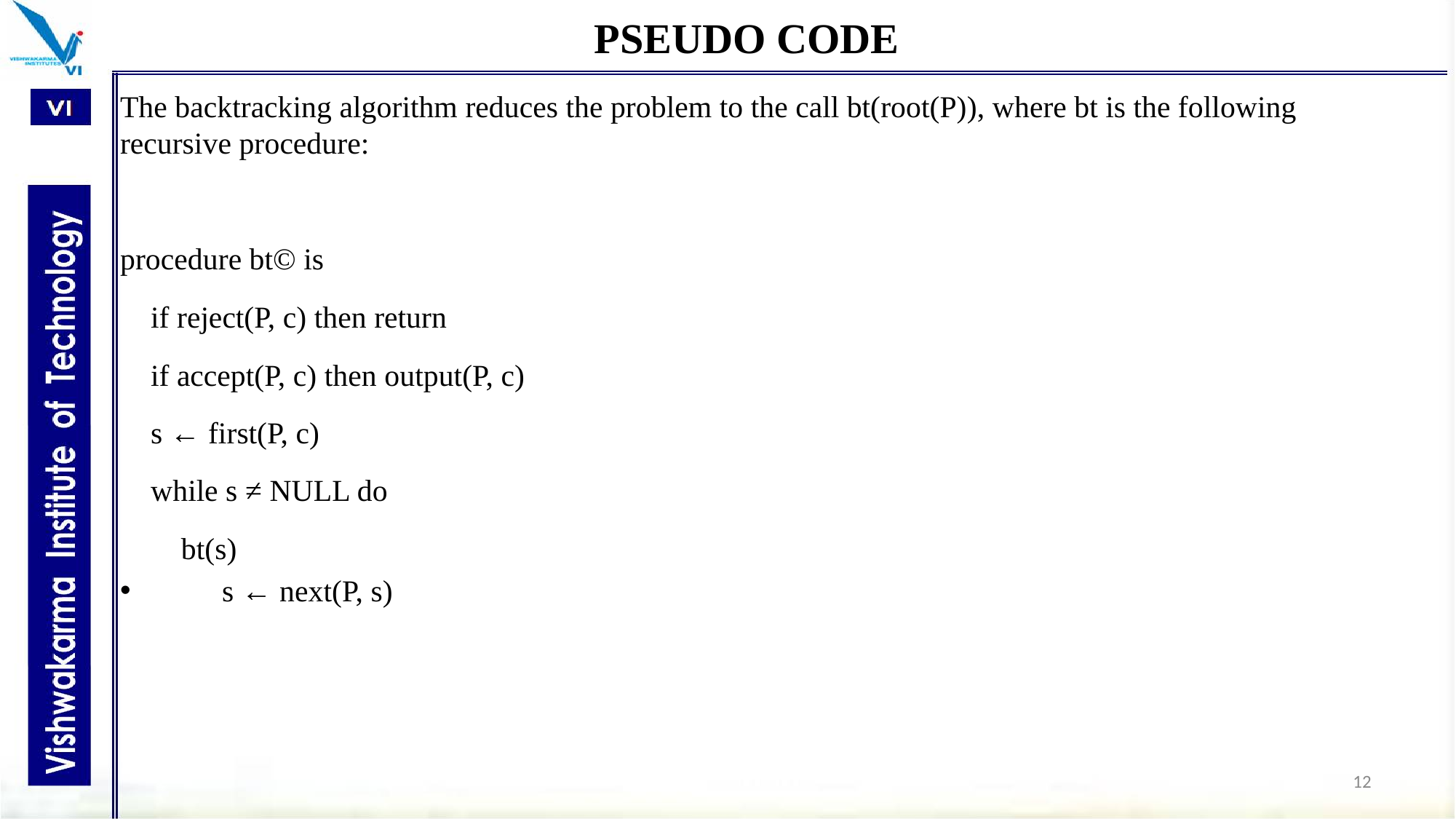

# PSEUDO CODE
The backtracking algorithm reduces the problem to the call bt(root(P)), where bt is the following recursive procedure:

procedure bt© is
    if reject(P, c) then return
    if accept(P, c) then output(P, c)
    s ← first(P, c)
    while s ≠ NULL do
        bt(s)
        s ← next(P, s)
12